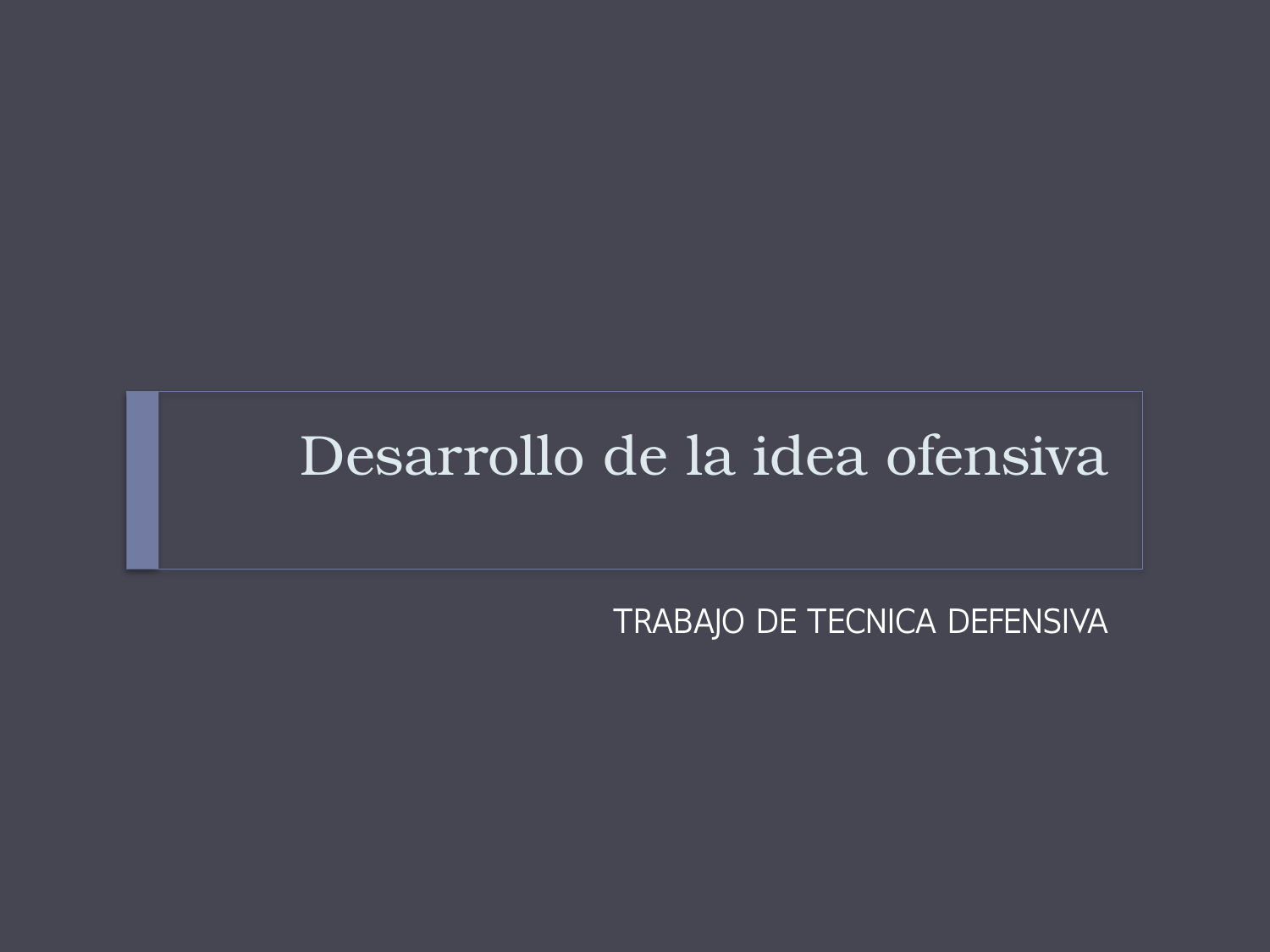

# Desarrollo de la idea ofensiva
TRABAJO DE TECNICA DEFENSIVA